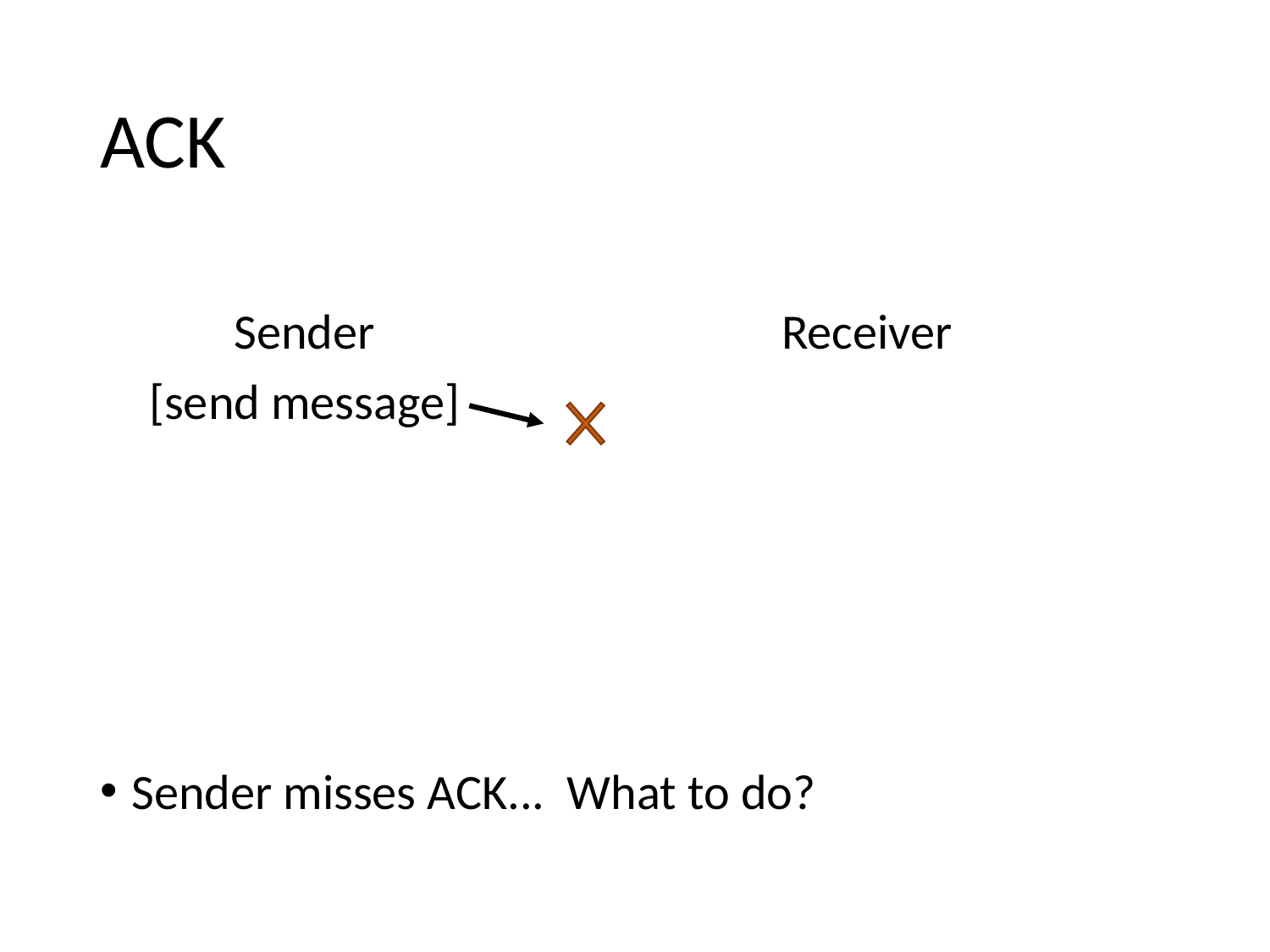

# ACK
Sender
[send message]

Receiver

Sender misses ACK...  What to do?